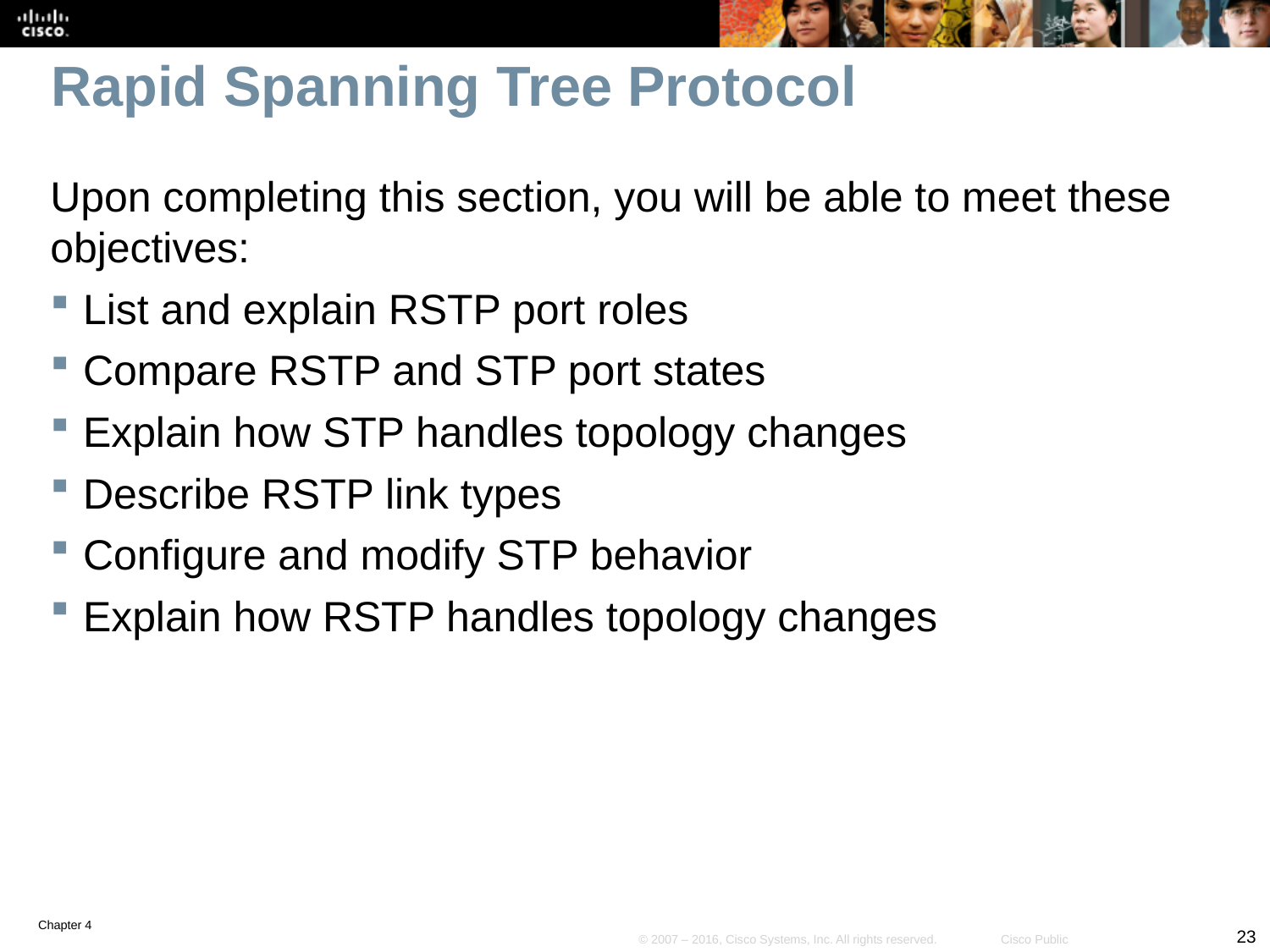

# Rapid Spanning Tree Protocol
Upon completing this section, you will be able to meet these objectives:
List and explain RSTP port roles
Compare RSTP and STP port states
Explain how STP handles topology changes
Describe RSTP link types
Configure and modify STP behavior
Explain how RSTP handles topology changes